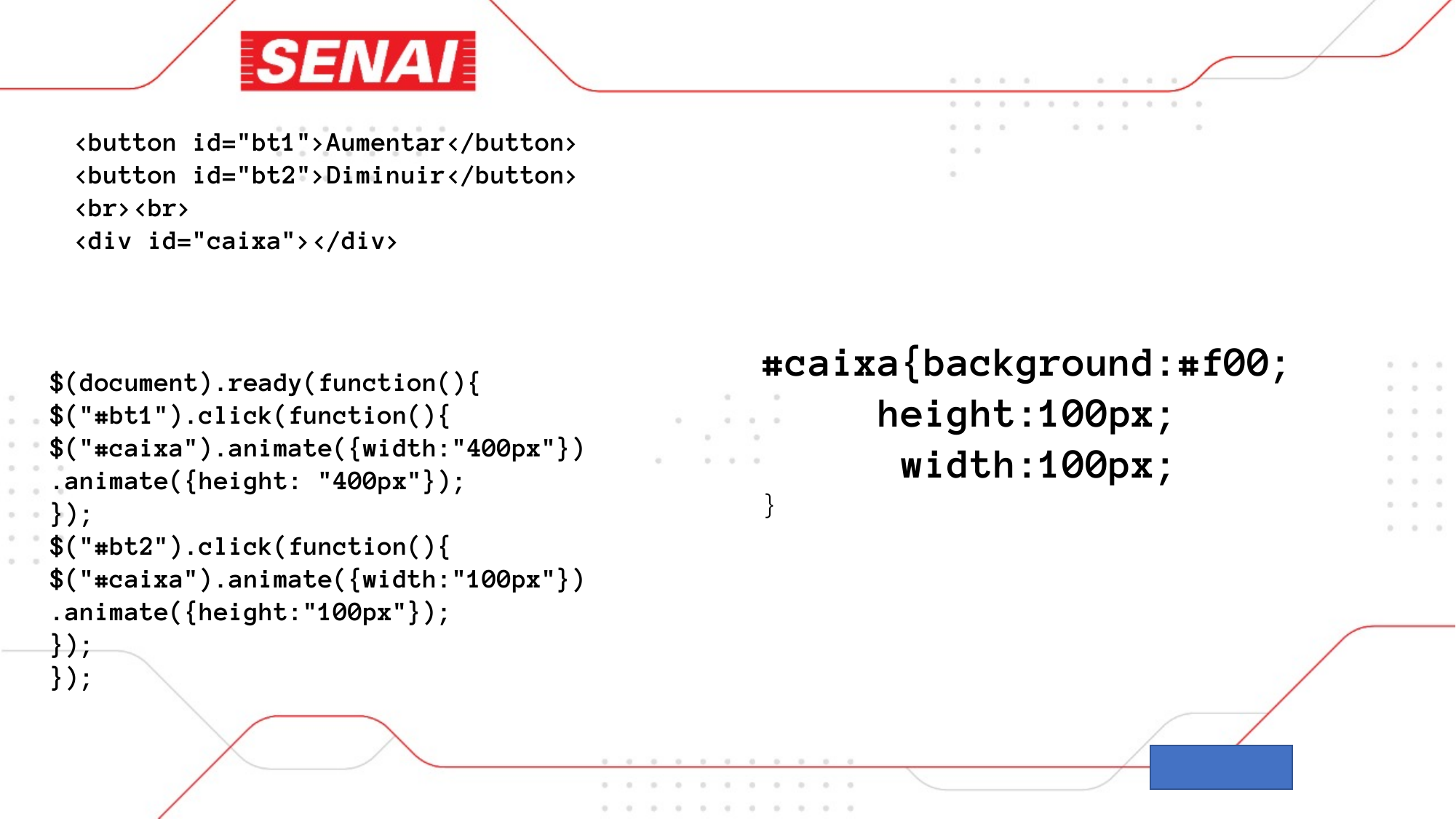

<button id="bt1">Aumentar</button>
<button id="bt2">Diminuir</button>
<br><br>
<div id="caixa"></div>
#caixa{background:#f00;
     height:100px;
      width:100px;
}
$(document).ready(function(){
$("#bt1").click(function(){
$("#caixa").animate({width:"400px"})
.animate({height: "400px"});
});
$("#bt2").click(function(){
$("#caixa").animate({width:"100px"})
.animate({height:"100px"});
});
});